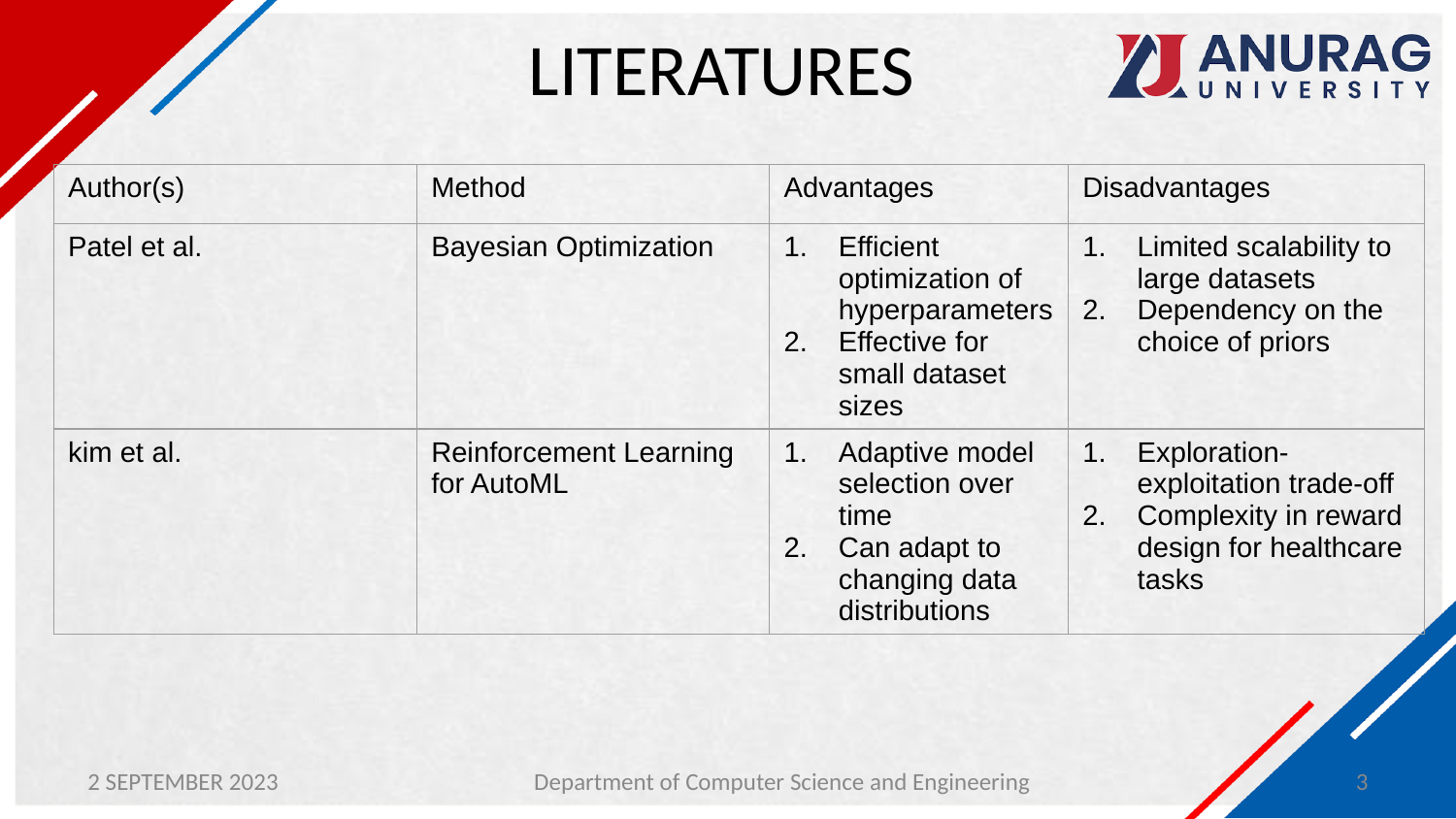

# LITERATURES
| Author(s) | Method | Advantages | Disadvantages |
| --- | --- | --- | --- |
| Patel et al. | Bayesian Optimization | Efficient optimization of hyperparameters Effective for small dataset sizes | Limited scalability to large datasets Dependency on the choice of priors |
| kim et al. | Reinforcement Learning for AutoML | Adaptive model selection over time Can adapt to changing data distributions | Exploration-exploitation trade-off Complexity in reward design for healthcare tasks |

2 SEPTEMBER 2023
Department of Computer Science and Engineering
3